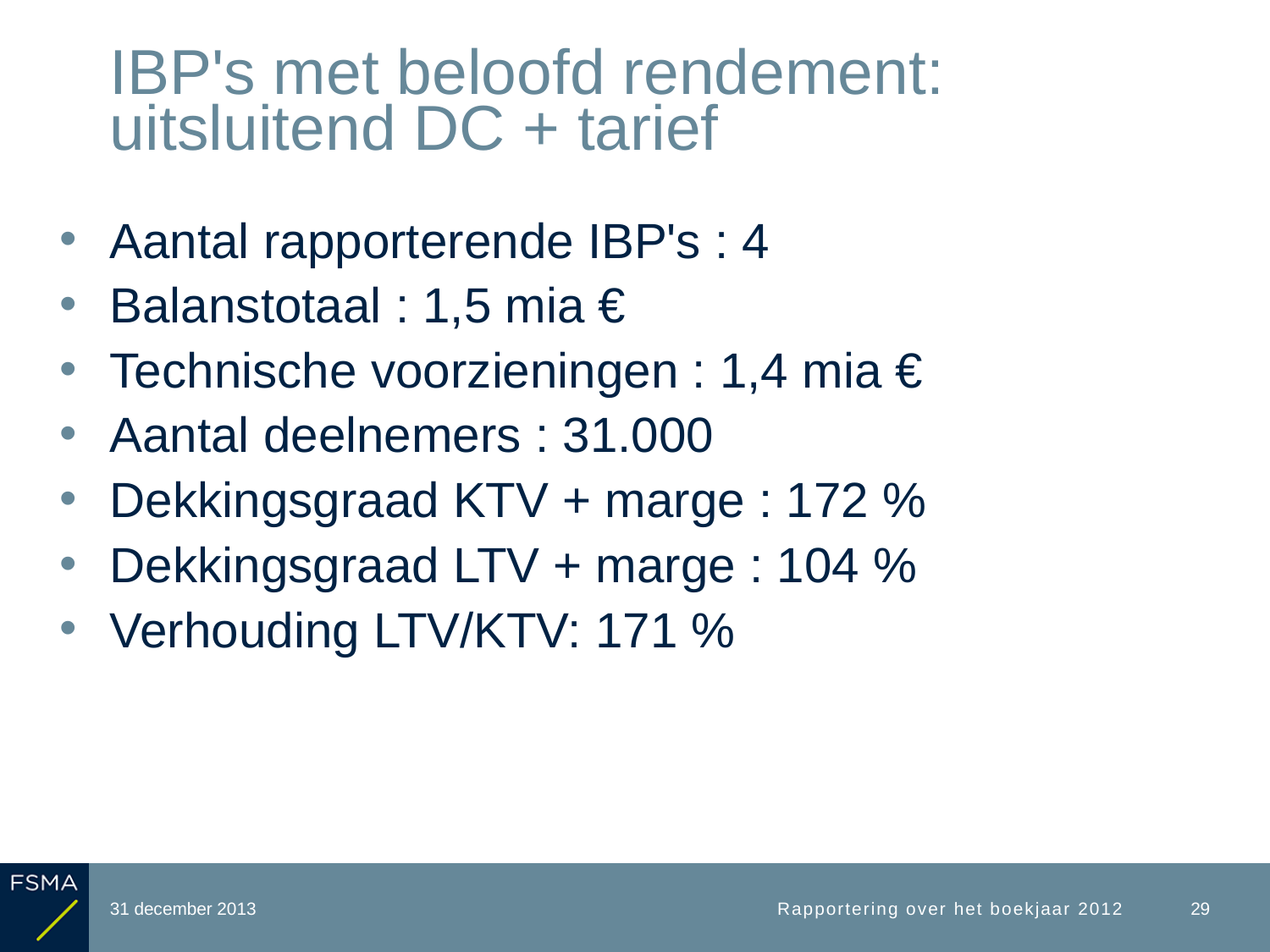

# IBP's met beloofd rendement: uitsluitend DC + tarief
Aantal rapporterende IBP's : 4
Balanstotaal : 1,5 mia €
Technische voorzieningen : 1,4 mia €
Aantal deelnemers : 31.000
Dekkingsgraad KTV + marge : 172 %
Dekkingsgraad LTV + marge : 104 %
Verhouding LTV/KTV: 171 %
31 december 2013
Rapportering over het boekjaar 2012
29